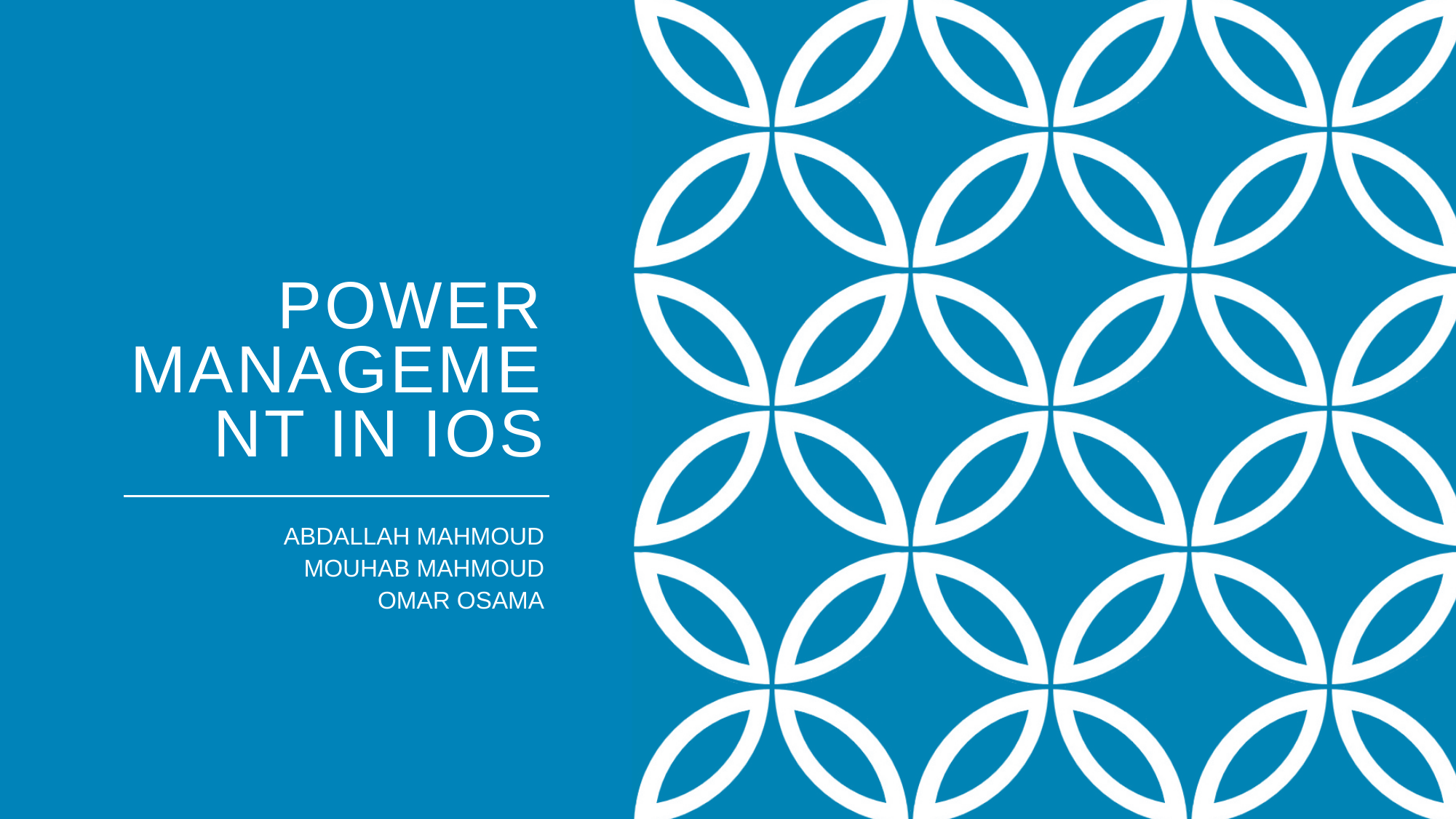

# POWER MANAGEMENT IN IOS
ABDALLAH MAHMOUD
MOUHAB MAHMOUD
OMAR OSAMA